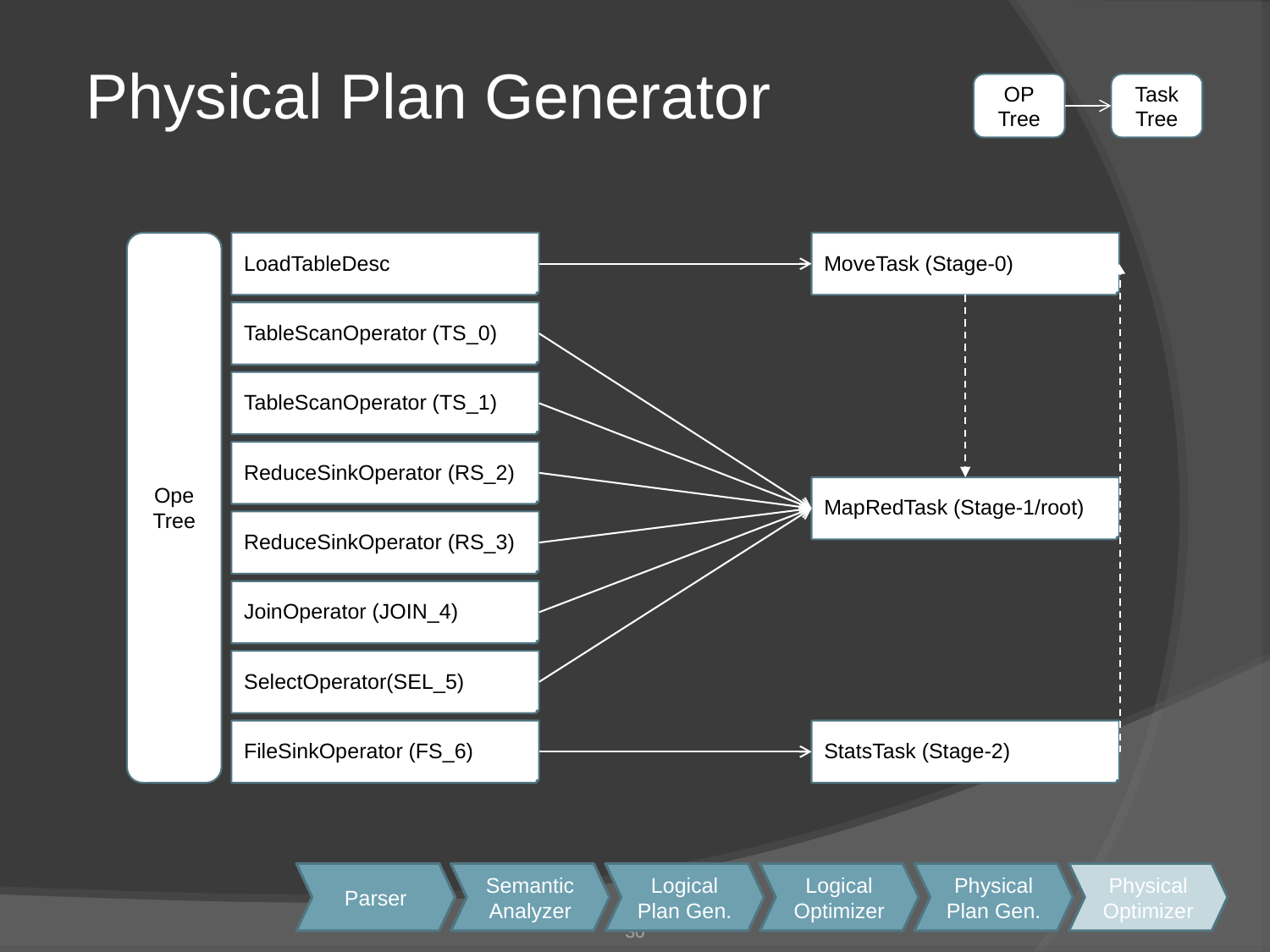

# Physical Plan Generator
OP
Tree
Task
Tree

Ope
Tree
LoadTableDesc
MoveTask (Stage-0)
TableScanOperator (TS_0)
TableScanOperator (TS_1)
ReduceSinkOperator (RS_2)
MapRedTask (Stage-1/root)
ReduceSinkOperator (RS_3)
JoinOperator (JOIN_4)
SelectOperator(SEL_5)
FileSinkOperator (FS_6)
StatsTask (Stage-2)
Parser
Semantic
Analyzer
Logical
Plan Gen.
Logical
Optimizer
Physical
Plan Gen.
Physical
Optimizer
30
30
30